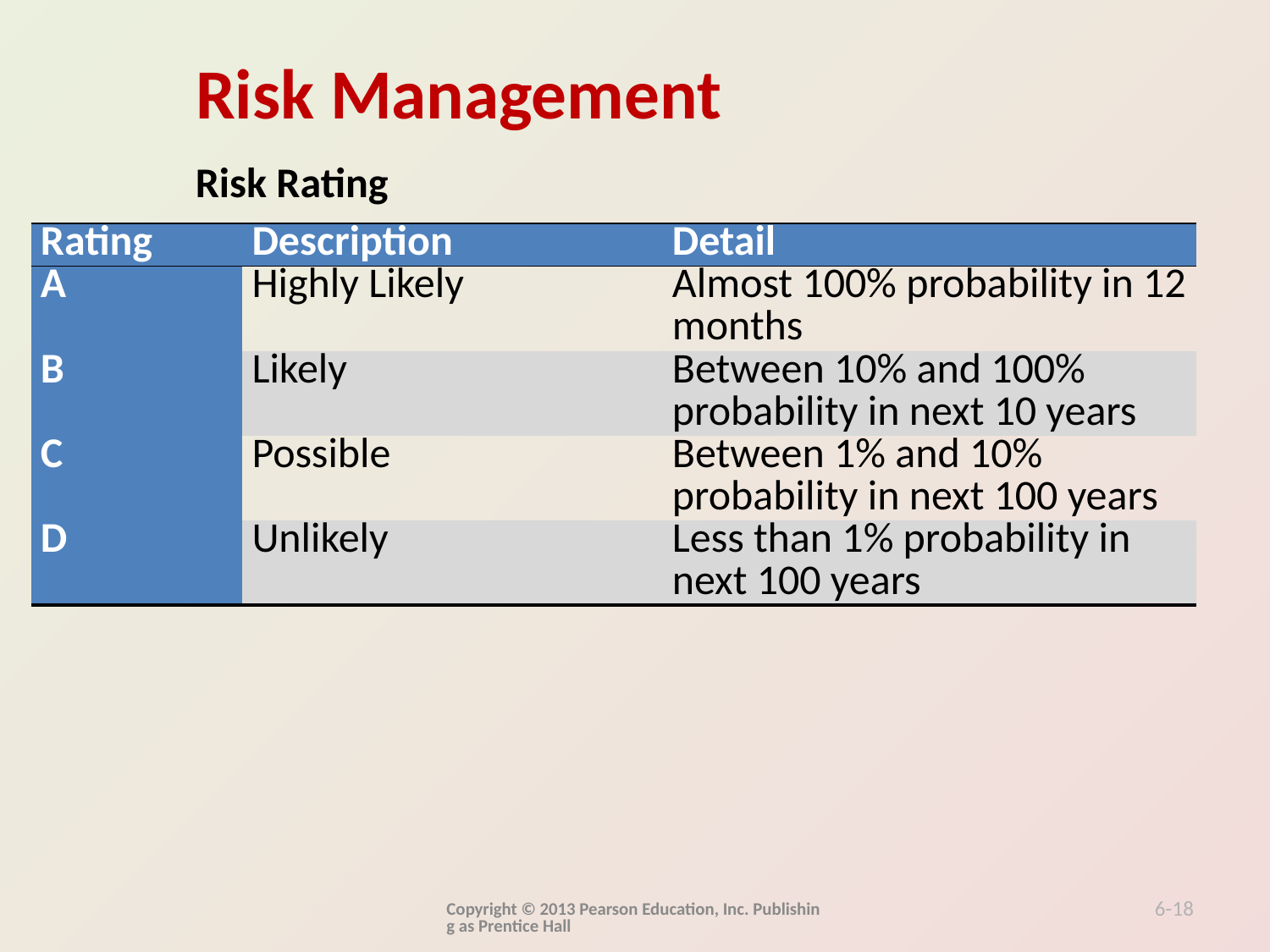

Risk Rating
| Rating | Description | Detail |
| --- | --- | --- |
| A | Highly Likely | Almost 100% probability in 12 months |
| B | Likely | Between 10% and 100% probability in next 10 years |
| C | Possible | Between 1% and 10% probability in next 100 years |
| D | Unlikely | Less than 1% probability in next 100 years |
Copyright © 2013 Pearson Education, Inc. Publishing as Prentice Hall
6-18